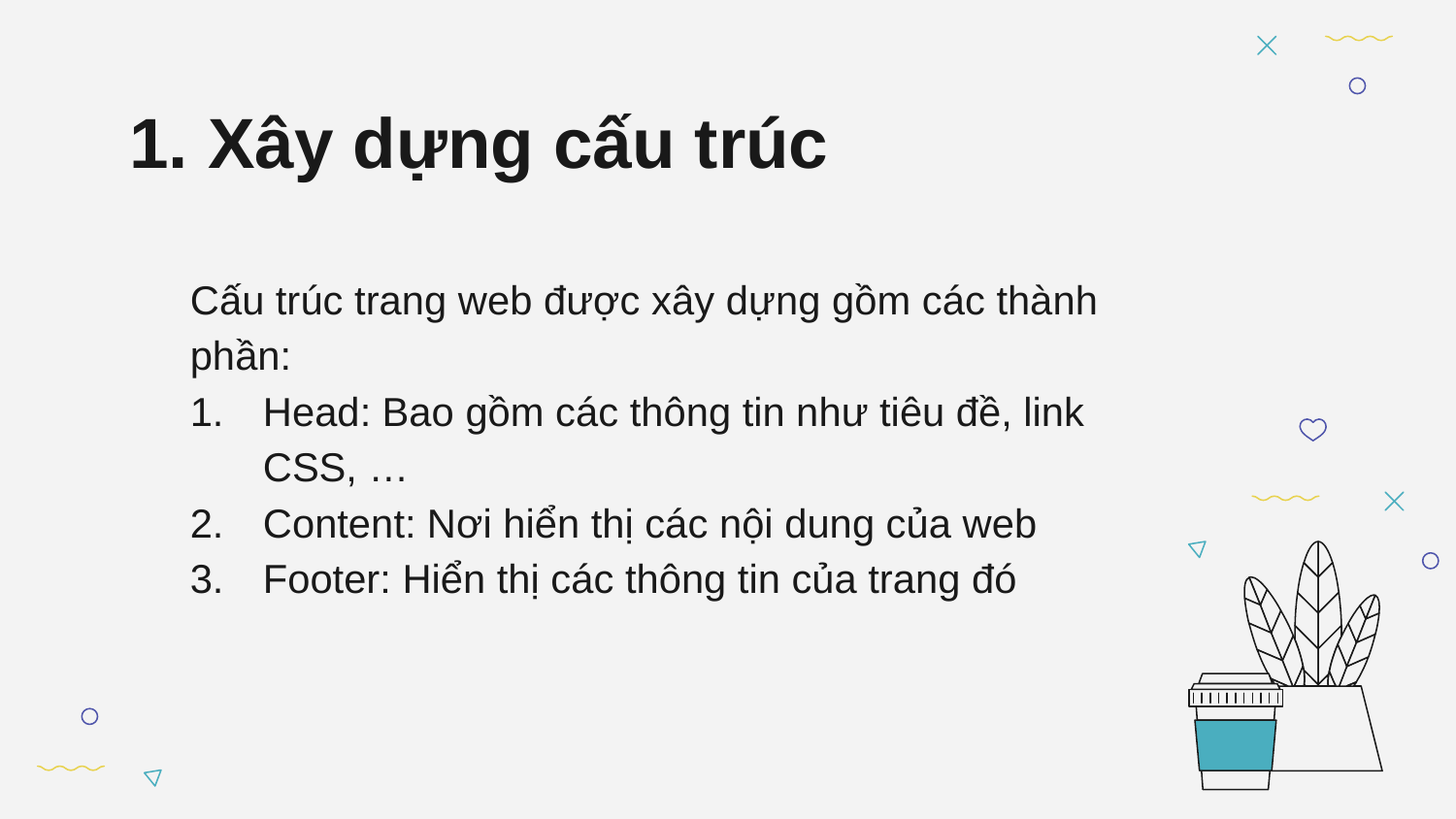

# 1. Xây dựng cấu trúc
Cấu trúc trang web được xây dựng gồm các thành phần:
Head: Bao gồm các thông tin như tiêu đề, link CSS, …
Content: Nơi hiển thị các nội dung của web
Footer: Hiển thị các thông tin của trang đó